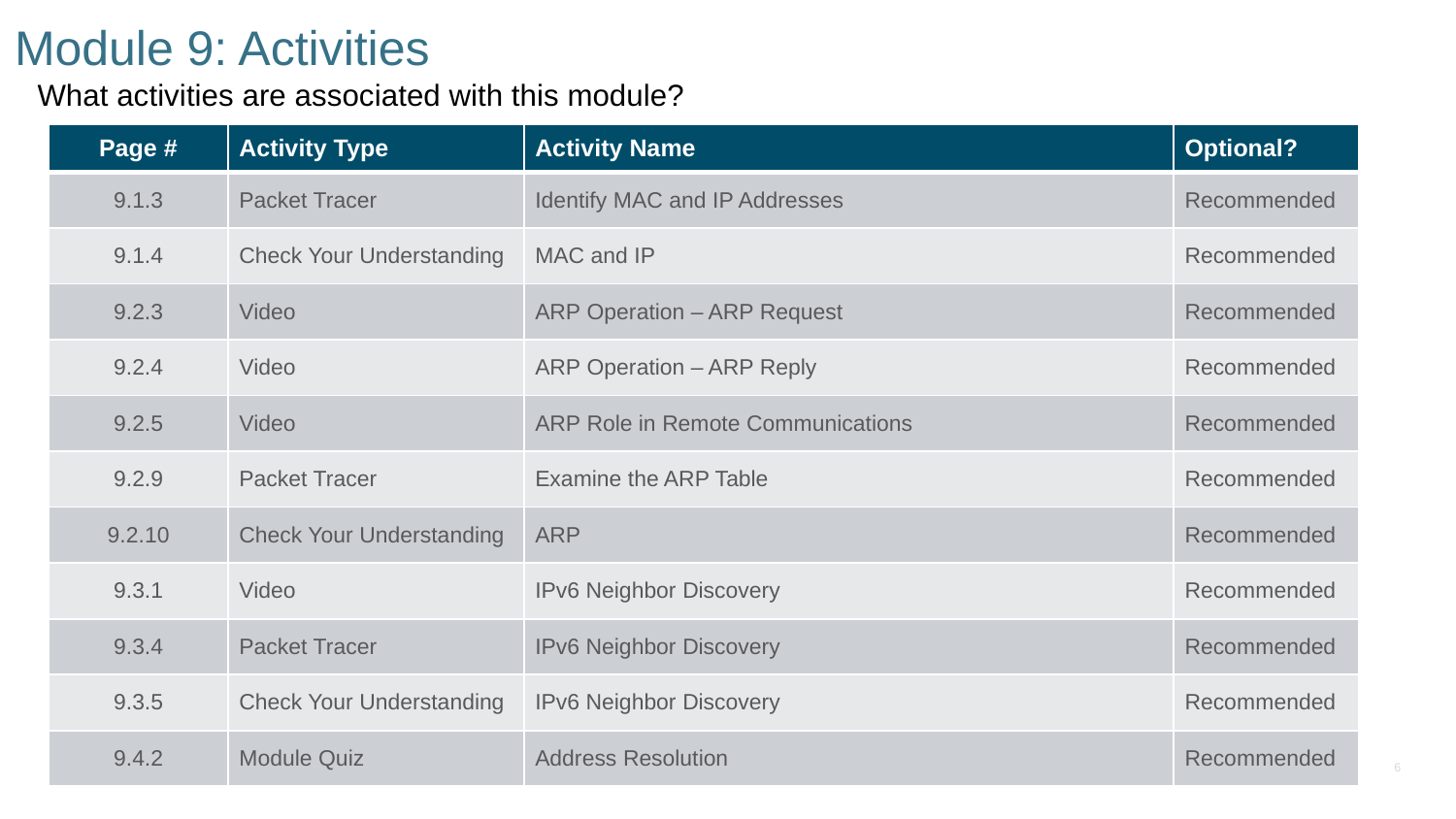

# Module 9: Activities
What activities are associated with this module?

| Page # | Activity Type | Activity Name | Optional? |
| --- | --- | --- | --- |
| 9.1.3 | Packet Tracer | Identify MAC and IP Addresses | Recommended |
| 9.1.4 | Check Your Understanding | MAC and IP | Recommended |
| 9.2.3 | Video | ARP Operation – ARP Request | Recommended |
| 9.2.4 | Video | ARP Operation – ARP Reply | Recommended |
| 9.2.5 | Video | ARP Role in Remote Communications | Recommended |
| 9.2.9 | Packet Tracer | Examine the ARP Table | Recommended |
| 9.2.10 | Check Your Understanding | ARP | Recommended |
| 9.3.1 | Video | IPv6 Neighbor Discovery | Recommended |
| 9.3.4 | Packet Tracer | IPv6 Neighbor Discovery | Recommended |
| 9.3.5 | Check Your Understanding | IPv6 Neighbor Discovery | Recommended |
| 9.4.2 | Module Quiz | Address Resolution | Recommended |